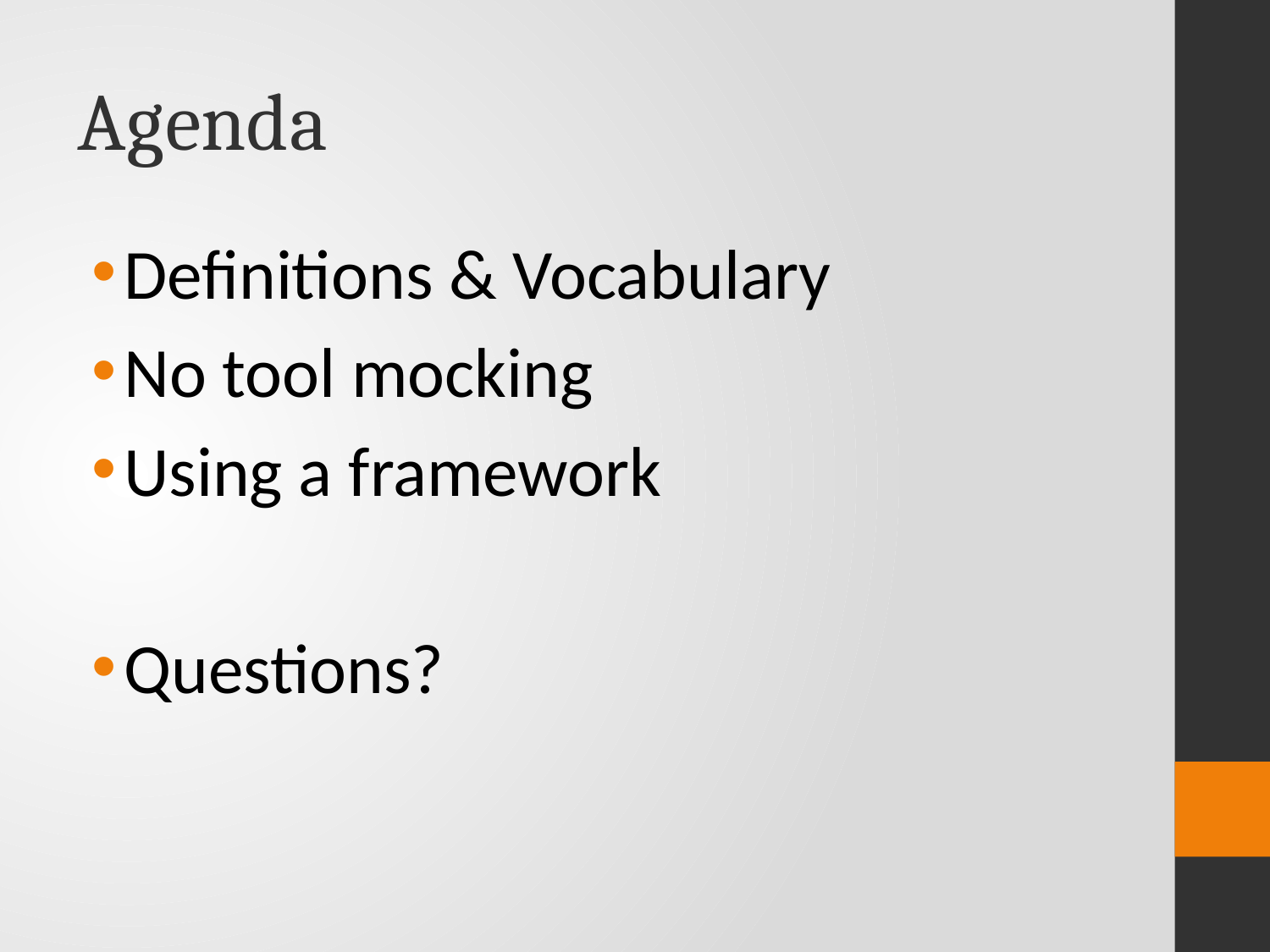

# Agenda
Definitions & Vocabulary
No tool mocking
Using a framework

Questions?